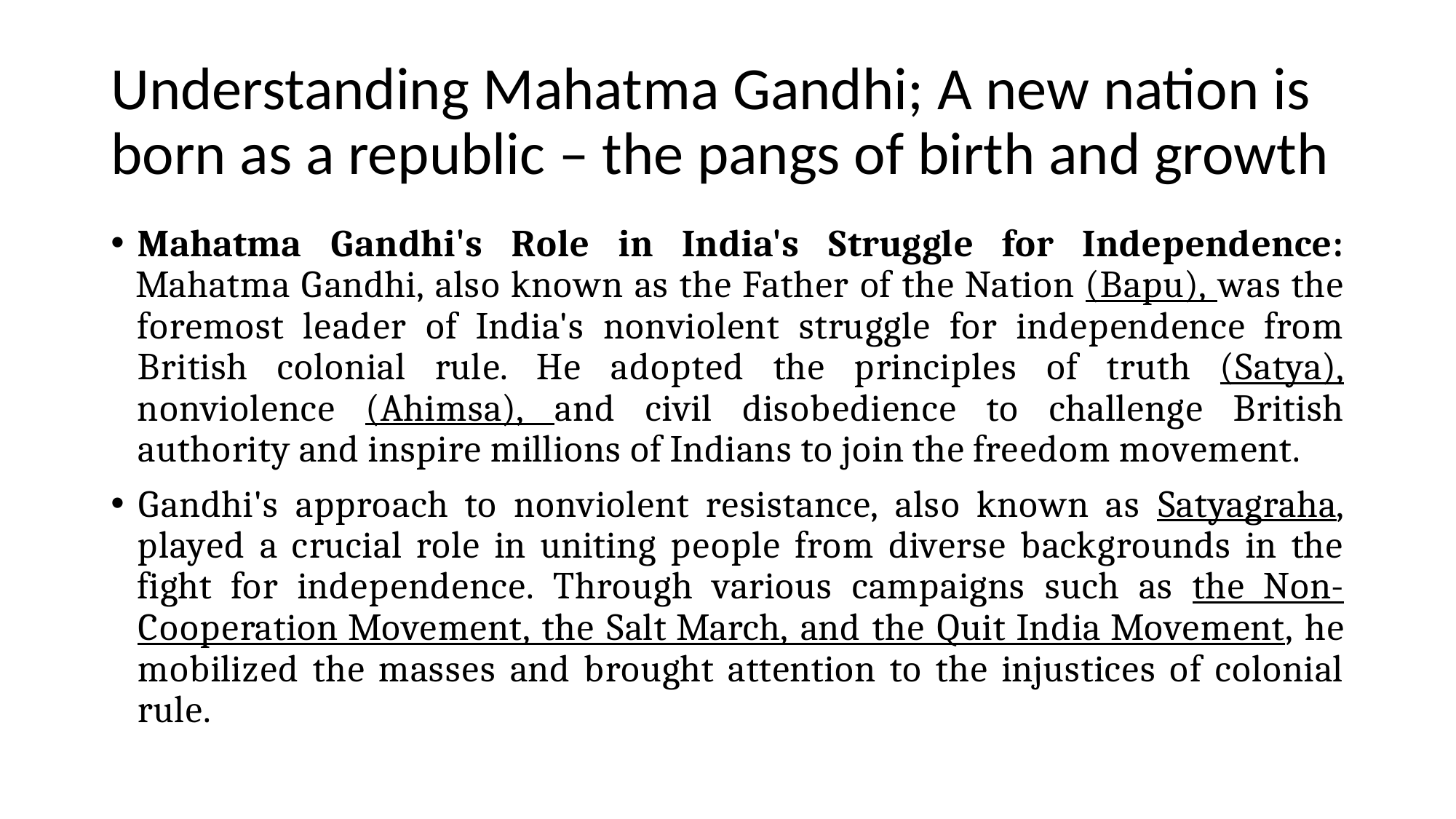

# Understanding Mahatma Gandhi; A new nation is born as a republic – the pangs of birth and growth
Mahatma Gandhi's Role in India's Struggle for Independence: Mahatma Gandhi, also known as the Father of the Nation (Bapu), was the foremost leader of India's nonviolent struggle for independence from British colonial rule. He adopted the principles of truth (Satya), nonviolence (Ahimsa), and civil disobedience to challenge British authority and inspire millions of Indians to join the freedom movement.
Gandhi's approach to nonviolent resistance, also known as Satyagraha, played a crucial role in uniting people from diverse backgrounds in the fight for independence. Through various campaigns such as the Non-Cooperation Movement, the Salt March, and the Quit India Movement, he mobilized the masses and brought attention to the injustices of colonial rule.